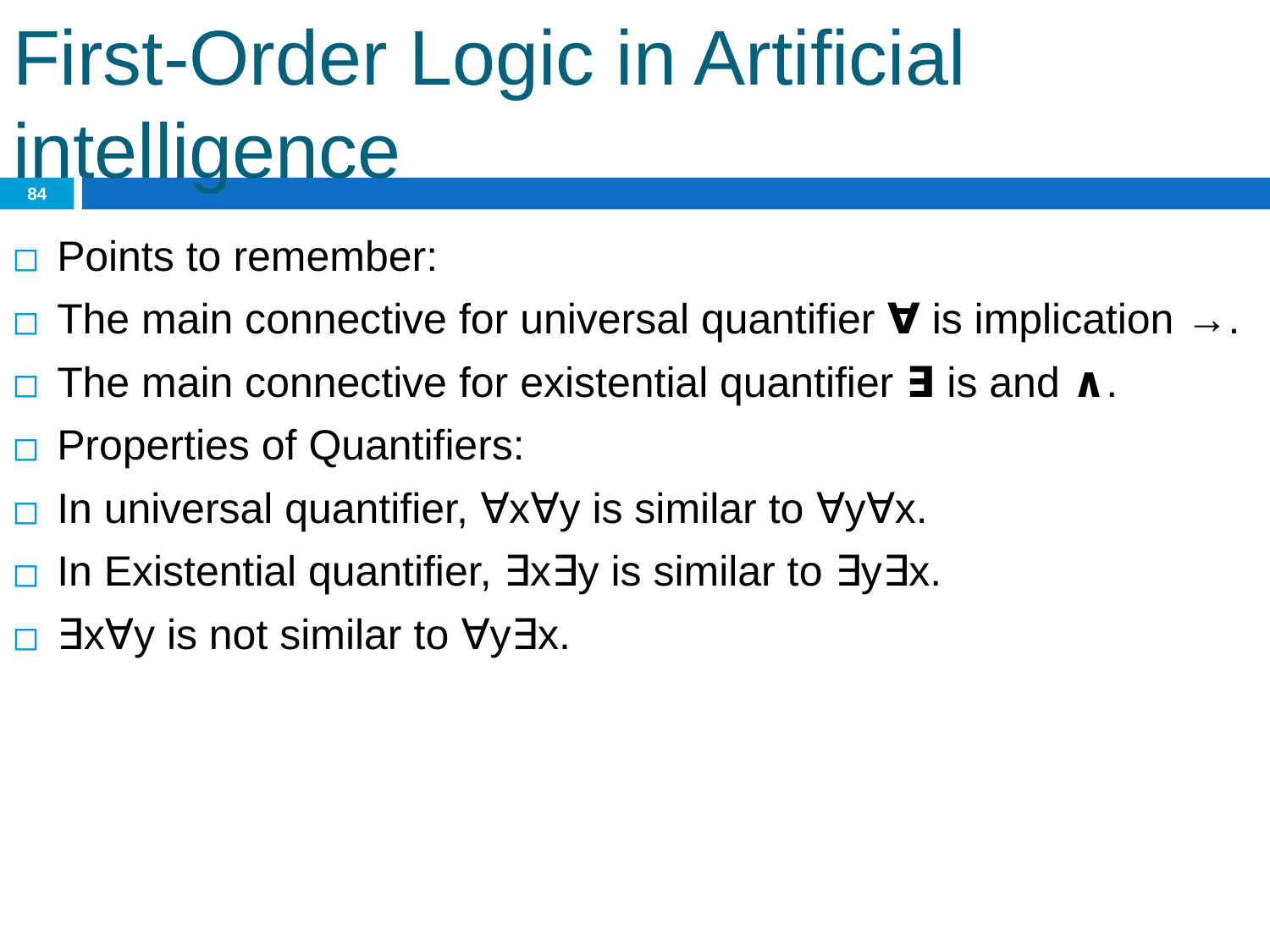

# First-Order Logic in Artificial intelligence
84
Points to remember:
The main connective for universal quantifier ∀ is implication →.
The main connective for existential quantifier ∃ is and ∧.
Properties of Quantifiers:
In universal quantifier, ∀x∀y is similar to ∀y∀x.
In Existential quantifier, ∃x∃y is similar to ∃y∃x.
∃x∀y is not similar to ∀y∃x.